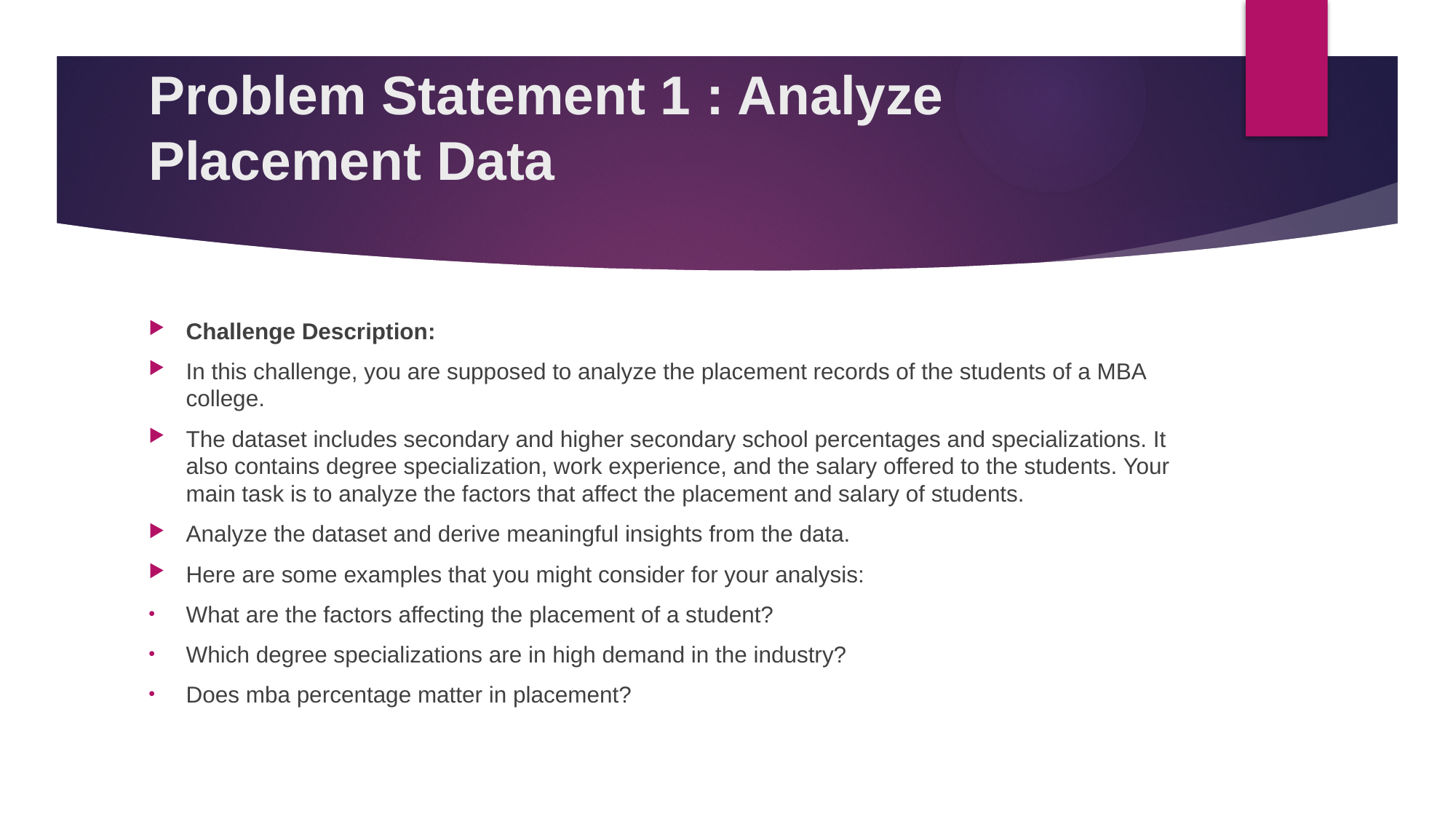

# Problem Statement 1 : Analyze Placement Data
Challenge Description:
In this challenge, you are supposed to analyze the placement records of the students of a MBA college.
The dataset includes secondary and higher secondary school percentages and specializations. It also contains degree specialization, work experience, and the salary offered to the students. Your main task is to analyze the factors that affect the placement and salary of students.
Analyze the dataset and derive meaningful insights from the data.
Here are some examples that you might consider for your analysis:
What are the factors affecting the placement of a student?
Which degree specializations are in high demand in the industry?
Does mba percentage matter in placement?